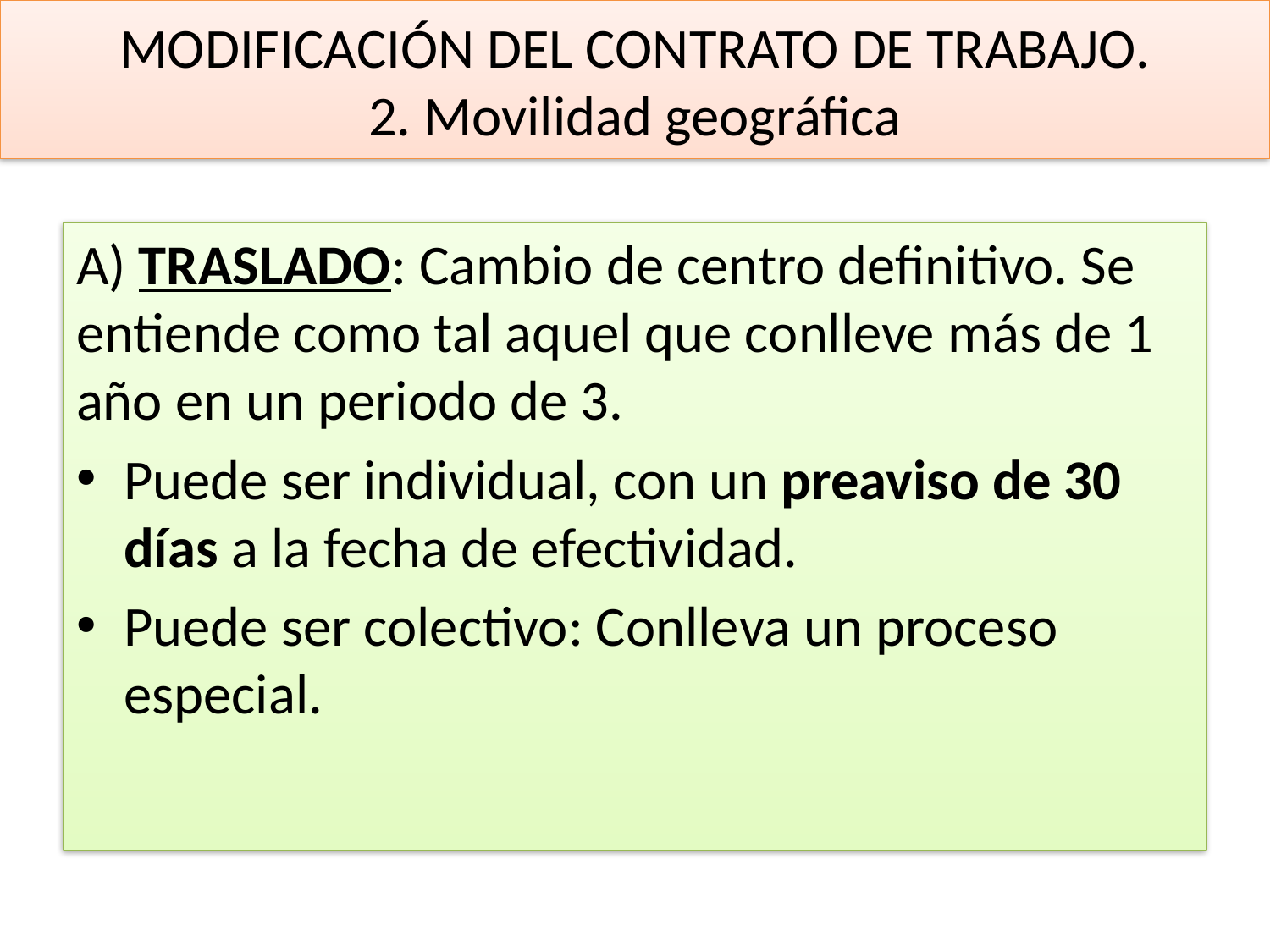

# MODIFICACIÓN DEL CONTRATO DE TRABAJO. 2. Movilidad geográfica
A) TRASLADO: Cambio de centro definitivo. Se entiende como tal aquel que conlleve más de 1 año en un periodo de 3.
Puede ser individual, con un preaviso de 30 días a la fecha de efectividad.
Puede ser colectivo: Conlleva un proceso especial.